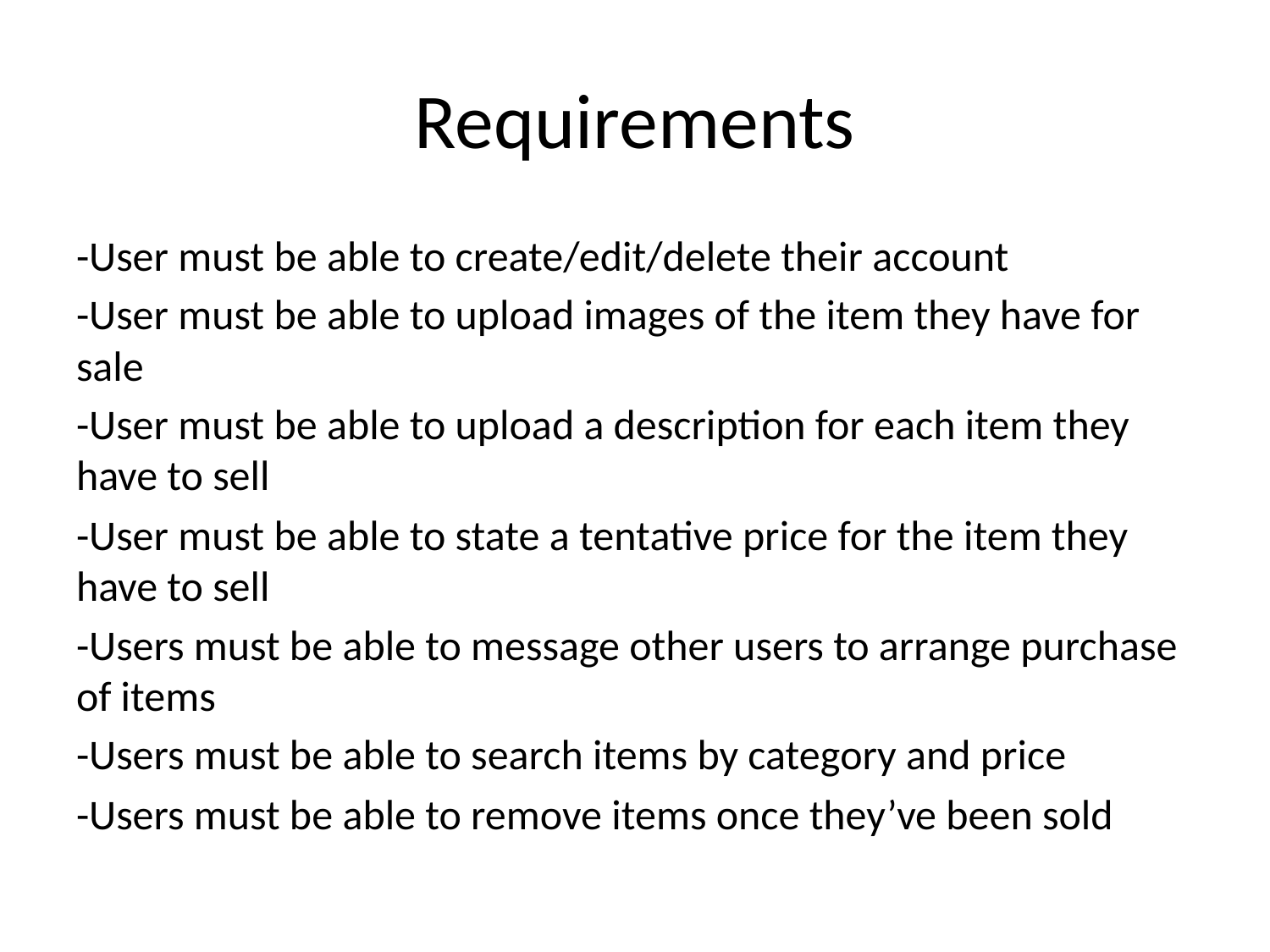

# Requirements
-User must be able to create/edit/delete their account
-User must be able to upload images of the item they have for sale
-User must be able to upload a description for each item they have to sell
-User must be able to state a tentative price for the item they have to sell
-Users must be able to message other users to arrange purchase of items
-Users must be able to search items by category and price
-Users must be able to remove items once they’ve been sold